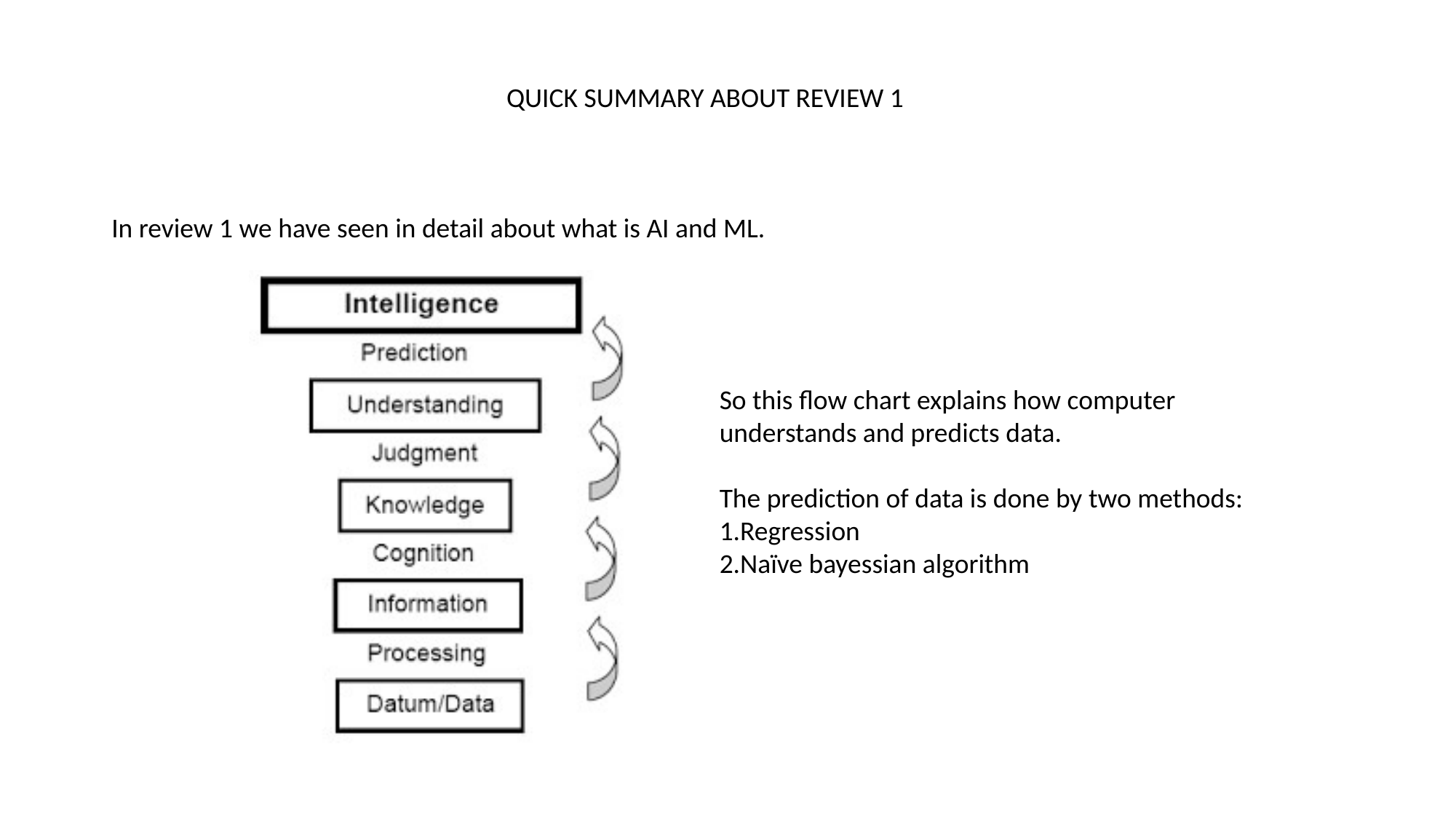

QUICK SUMMARY ABOUT REVIEW 1
In review 1 we have seen in detail about what is AI and ML.

So this flow chart explains how computer
understands and predicts data.

The prediction of data is done by two methods:
1.Regression
2.Naïve bayessian algorithm